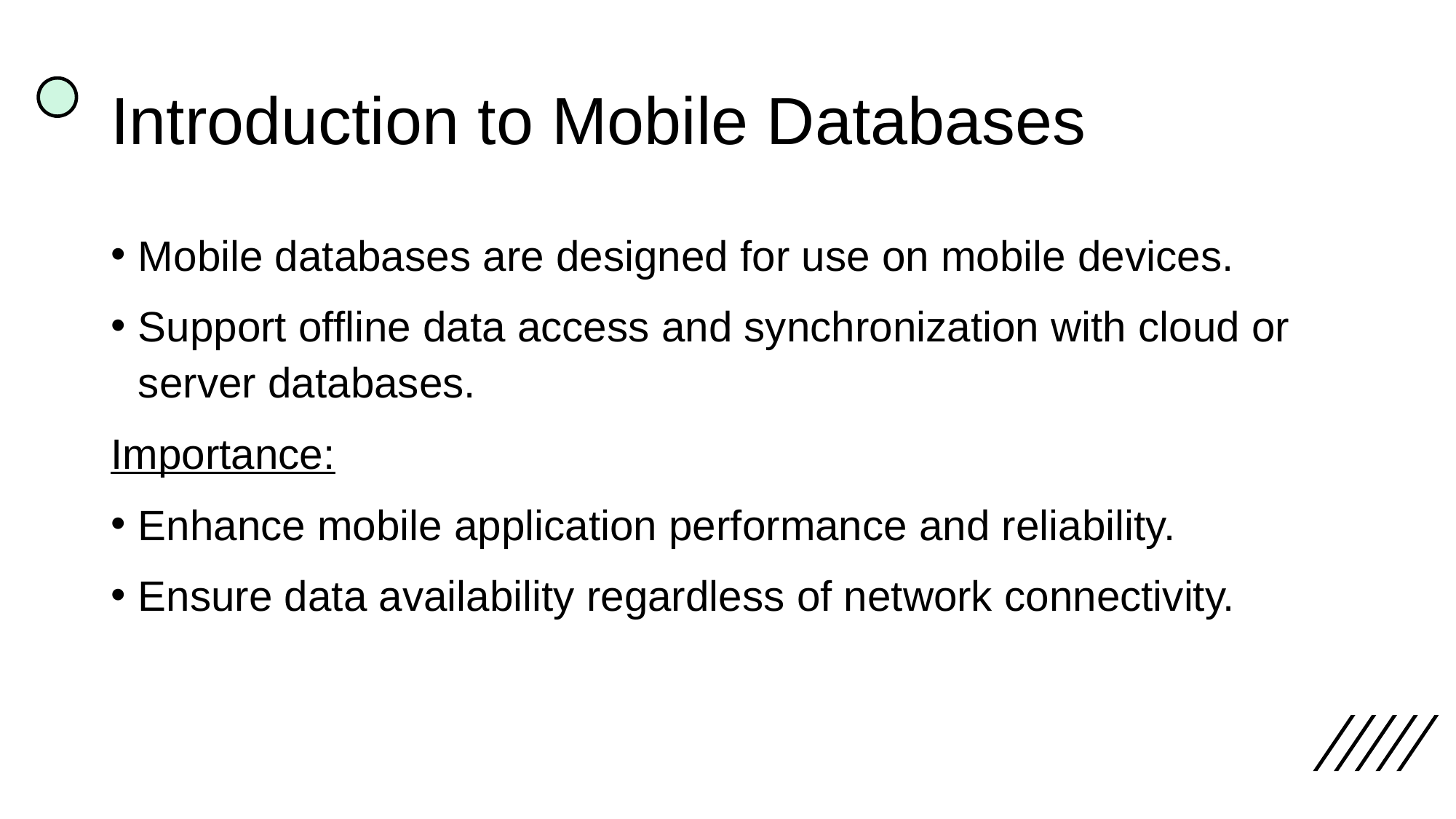

# Introduction to Mobile Databases
Mobile databases are designed for use on mobile devices.
Support offline data access and synchronization with cloud or server databases.
Importance:
Enhance mobile application performance and reliability.
Ensure data availability regardless of network connectivity.